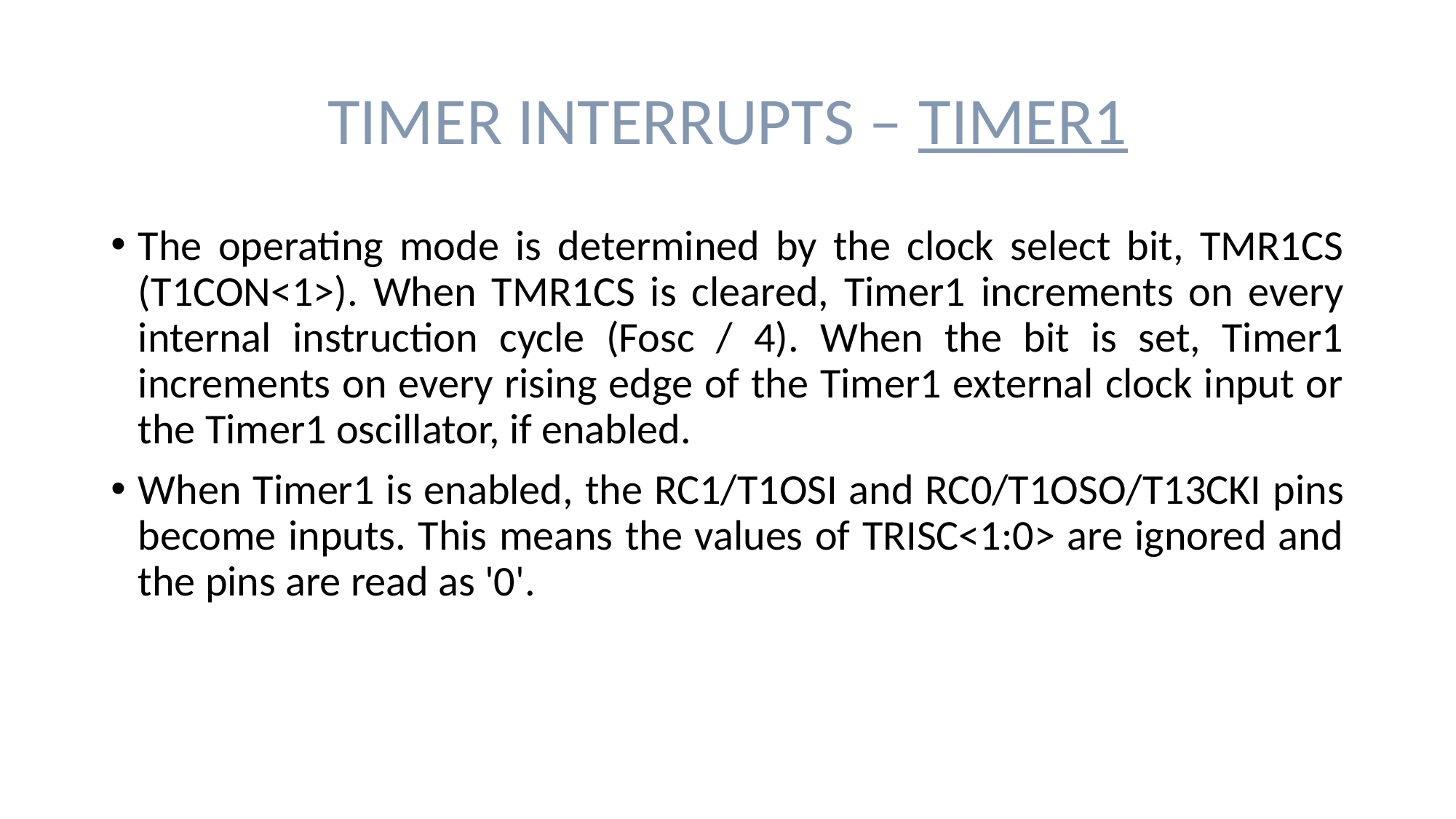

# TIMER INTERRUPTS – TIMER1
The operating mode is determined by the clock select bit, TMR1CS (T1CON<1>). When TMR1CS is cleared, Timer1 increments on every internal instruction cycle (Fosc / 4). When the bit is set, Timer1 increments on every rising edge of the Timer1 external clock input or the Timer1 oscillator, if enabled.
When Timer1 is enabled, the RC1/T1OSI and RC0/T1OSO/T13CKI pins become inputs. This means the values of TRISC<1:0> are ignored and the pins are read as '0'.